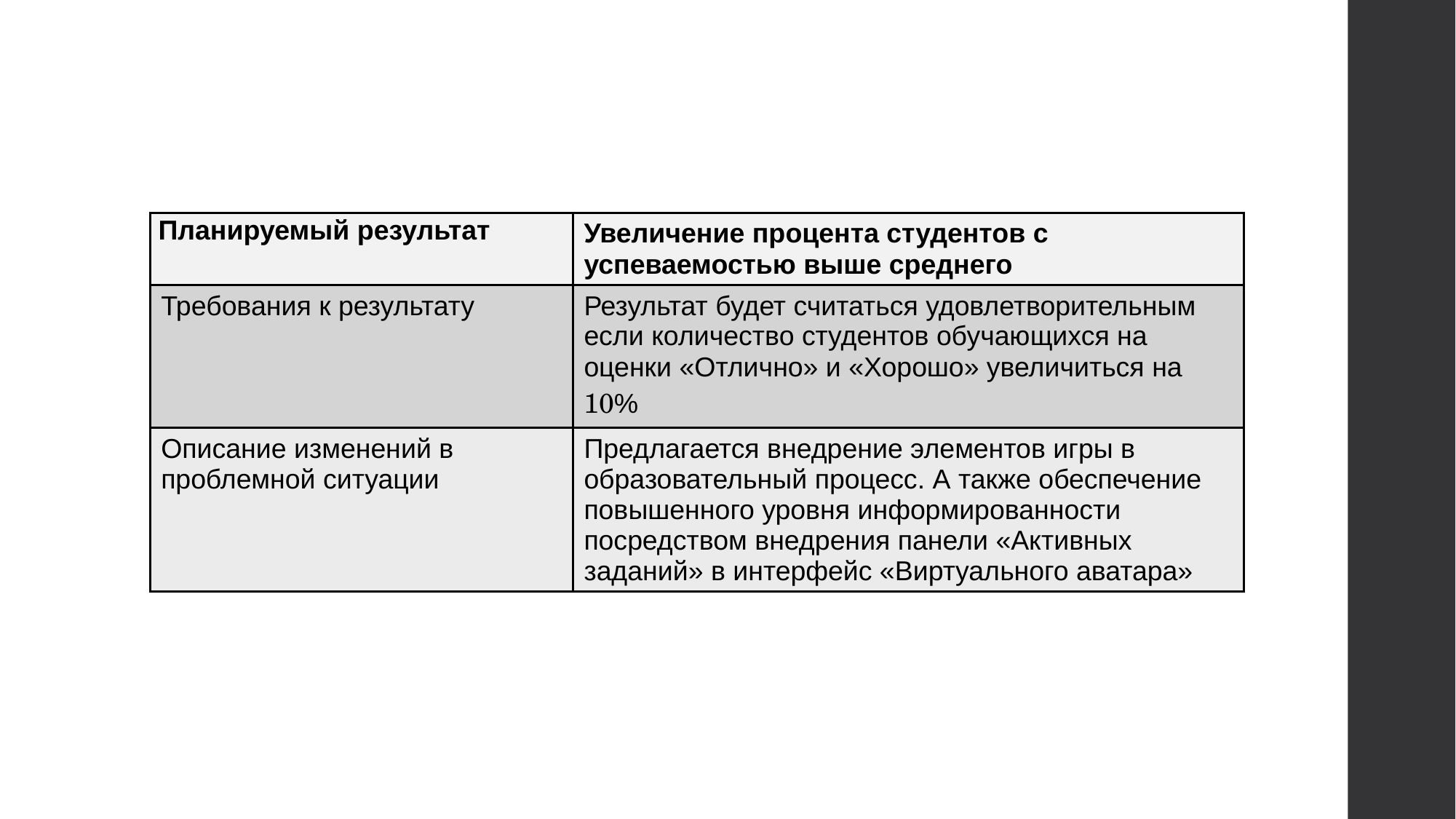

| Планируемый результат | Увеличение процента студентов с успеваемостью выше среднего |
| --- | --- |
| Требования к результату | Результат будет считаться удовлетворительным если количество студентов обучающихся на оценки «Отлично» и «Хорошо» увеличиться на 10% |
| Описание изменений в проблемной ситуации | Предлагается внедрение элементов игры в образовательный процесс. А также обеспечение повышенного уровня информированности посредством внедрения панели «Активных заданий» в интерфейс «Виртуального аватара» |